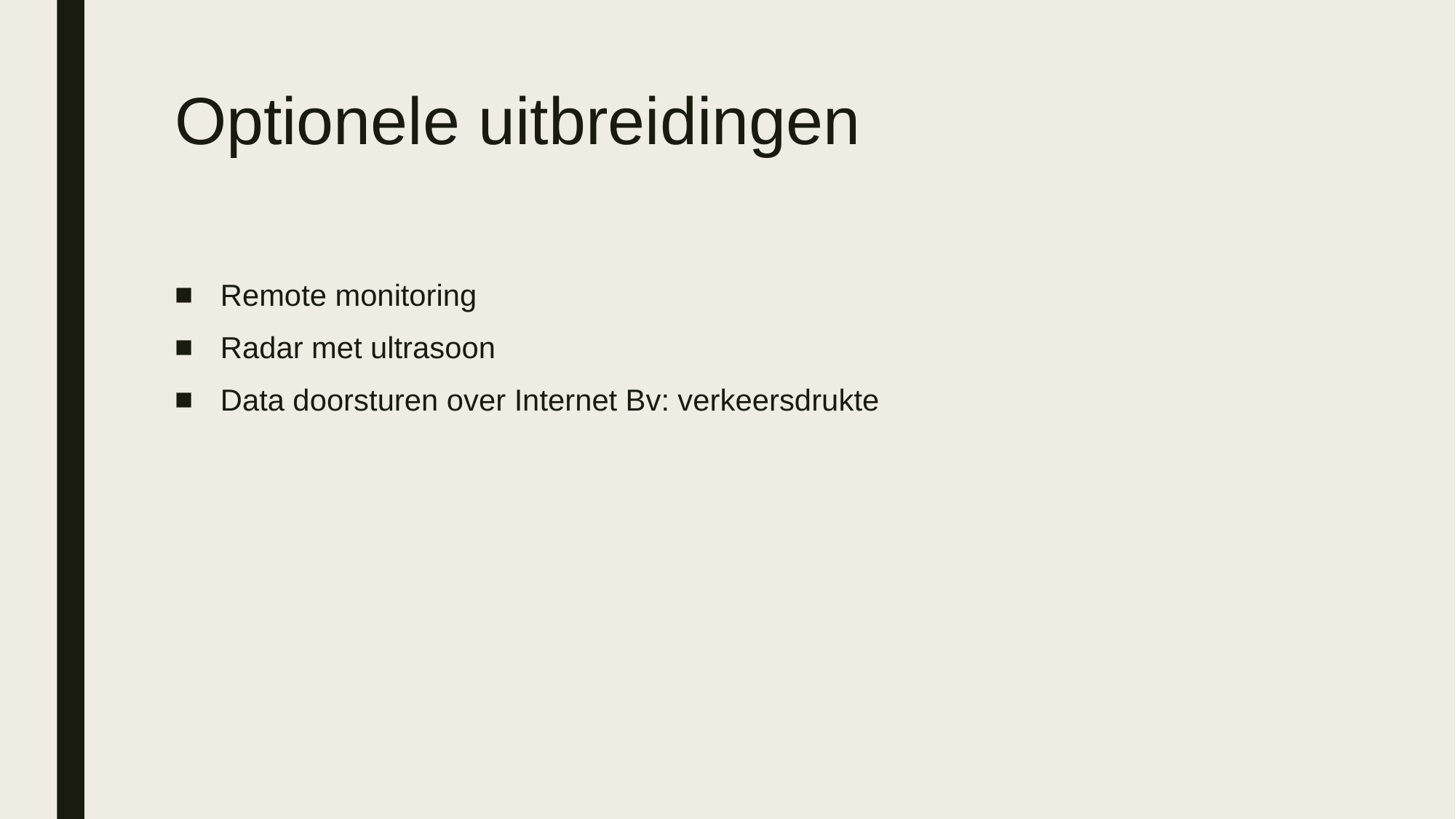

# Optionele uitbreidingen
Remote monitoring
Radar met ultrasoon
Data doorsturen over Internet Bv: verkeersdrukte